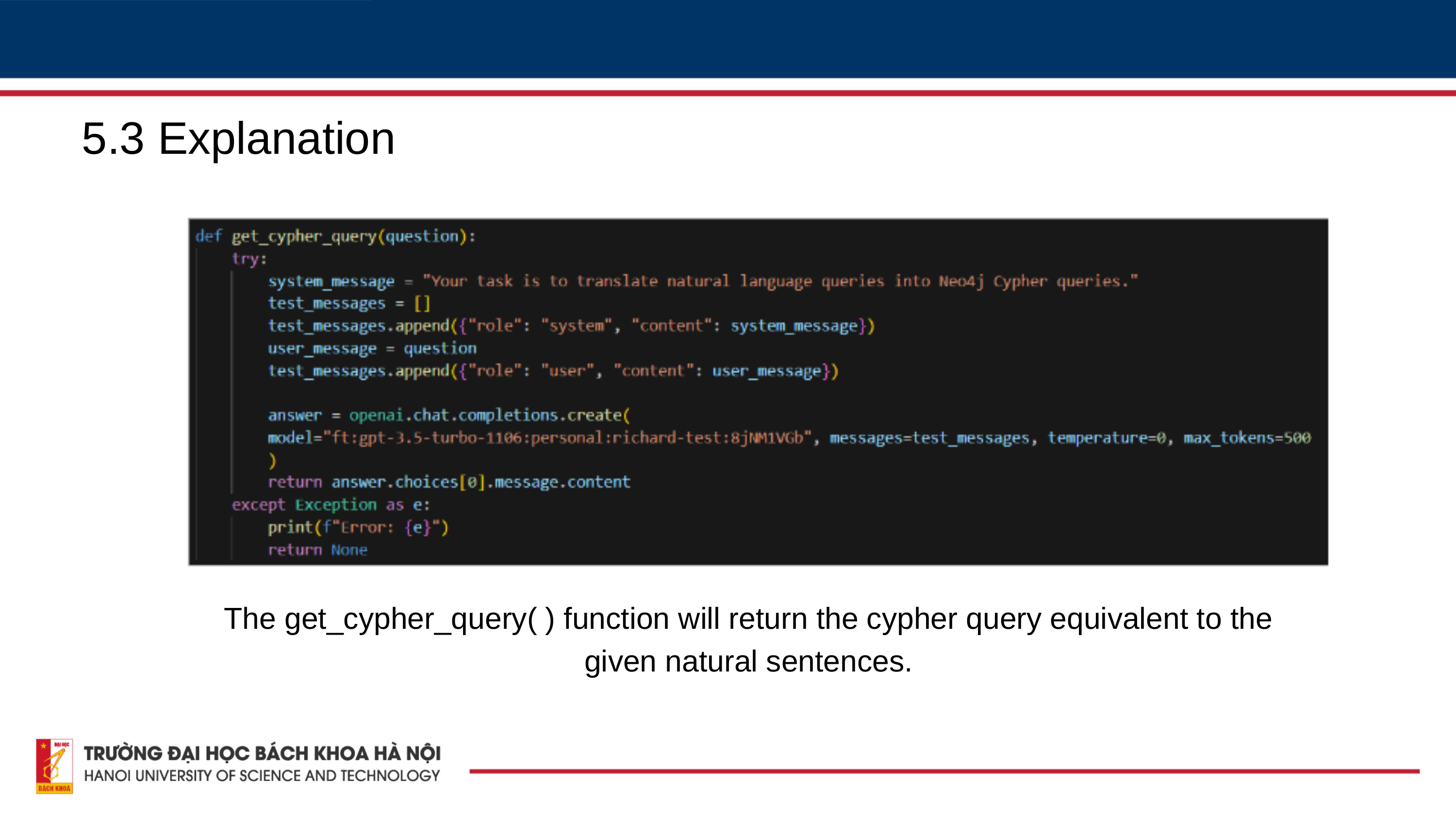

5.3 Explanation

The get_cypher_query( ) function will return the cypher query equivalent to the given natural sentences.